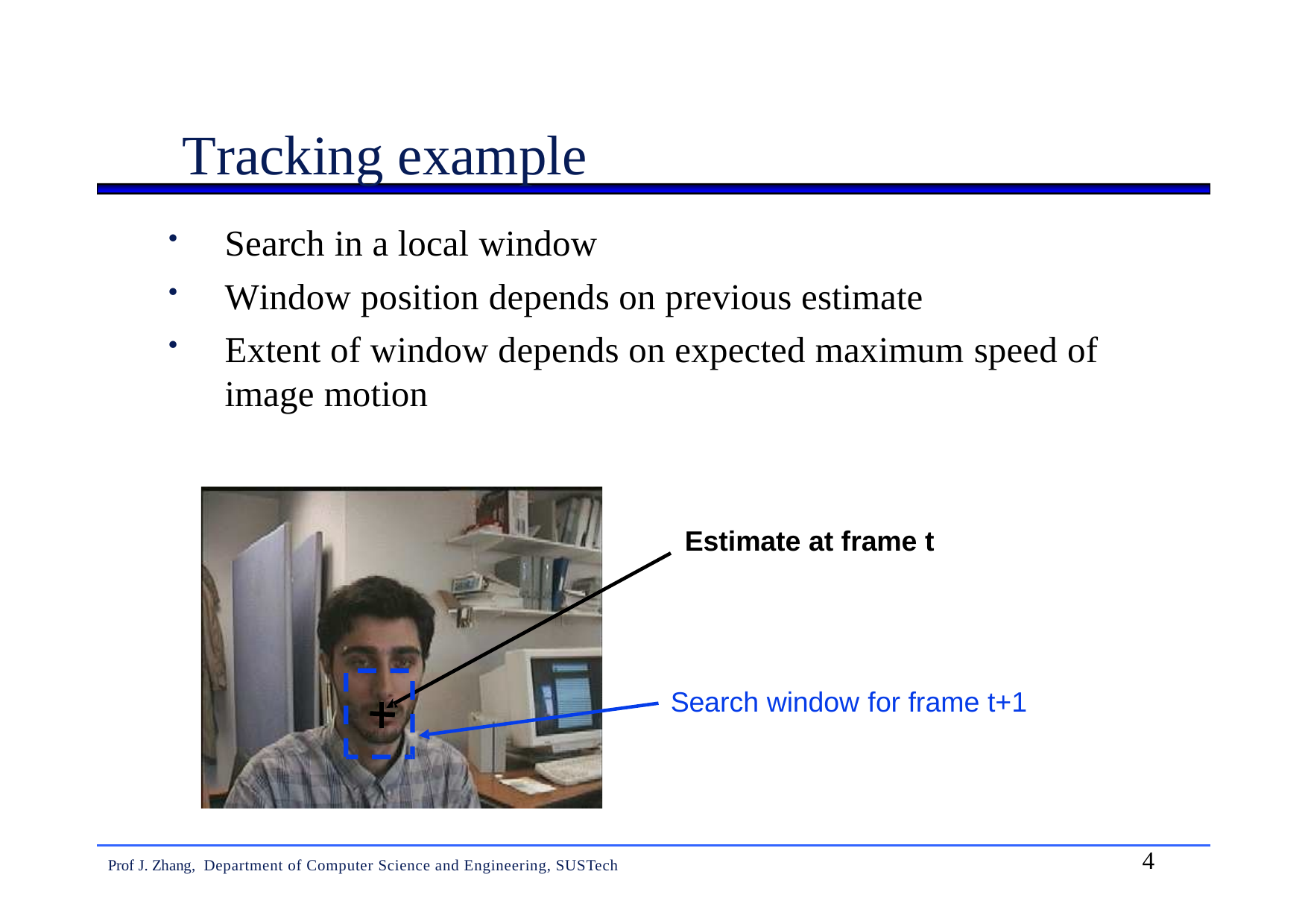

Tracking example
Search in a local window
Window position depends on previous estimate
Extent of window depends on expected maximum speed of image motion

Estimate at frame t

Search window for frame t+1

4

Prof J. Zhang,  Department of Computer Science and Engineering, SUSTech